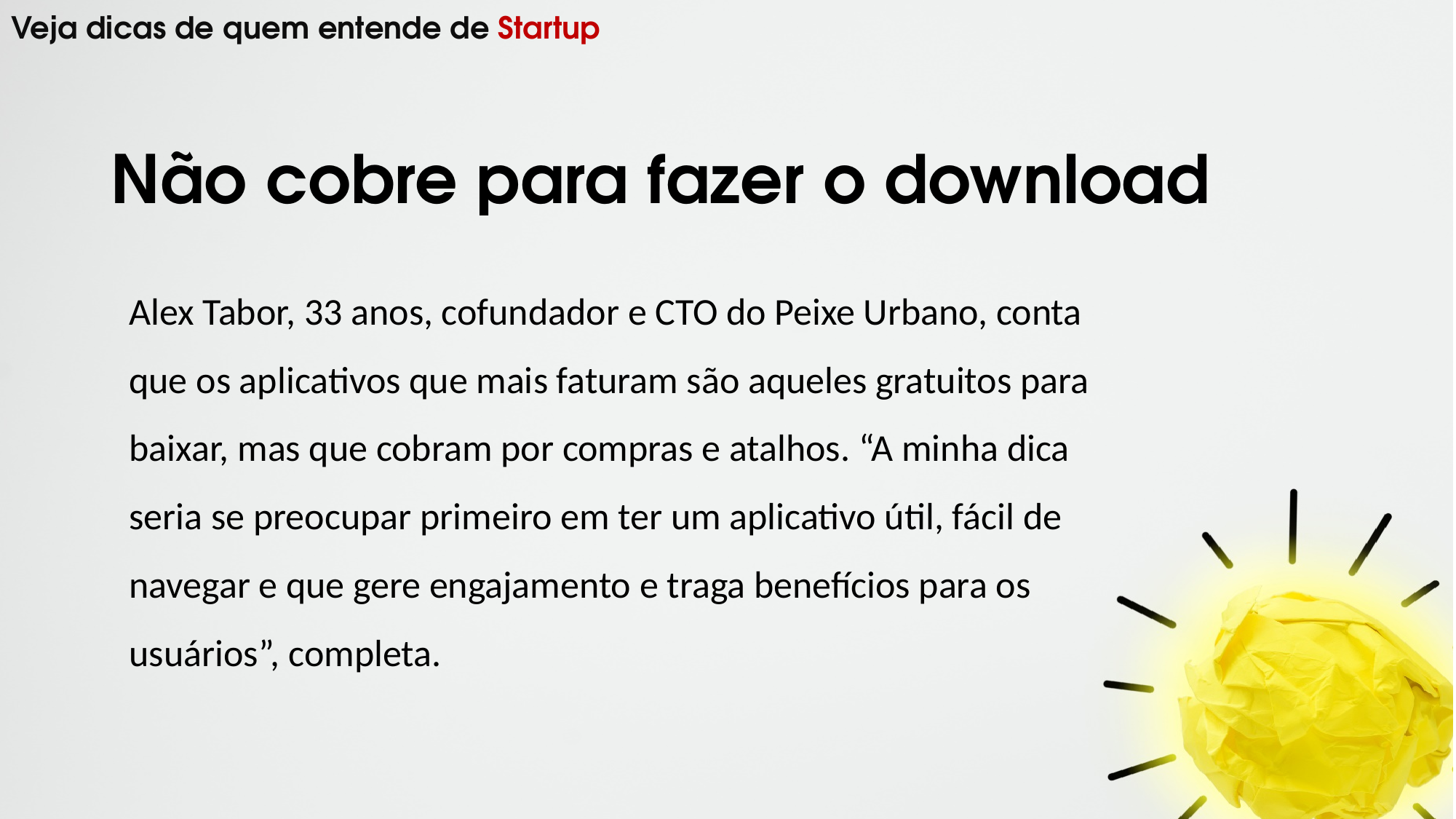

# Veja dicas de quem entende de Startup
Não cobre para fazer o download
Alex Tabor, 33 anos, cofundador e CTO do Peixe Urbano, conta que os aplicativos que mais faturam são aqueles gratuitos para baixar, mas que cobram por compras e atalhos. “A minha dica seria se preocupar primeiro em ter um aplicativo útil, fácil de navegar e que gere engajamento e traga benefícios para os usuários”, completa.